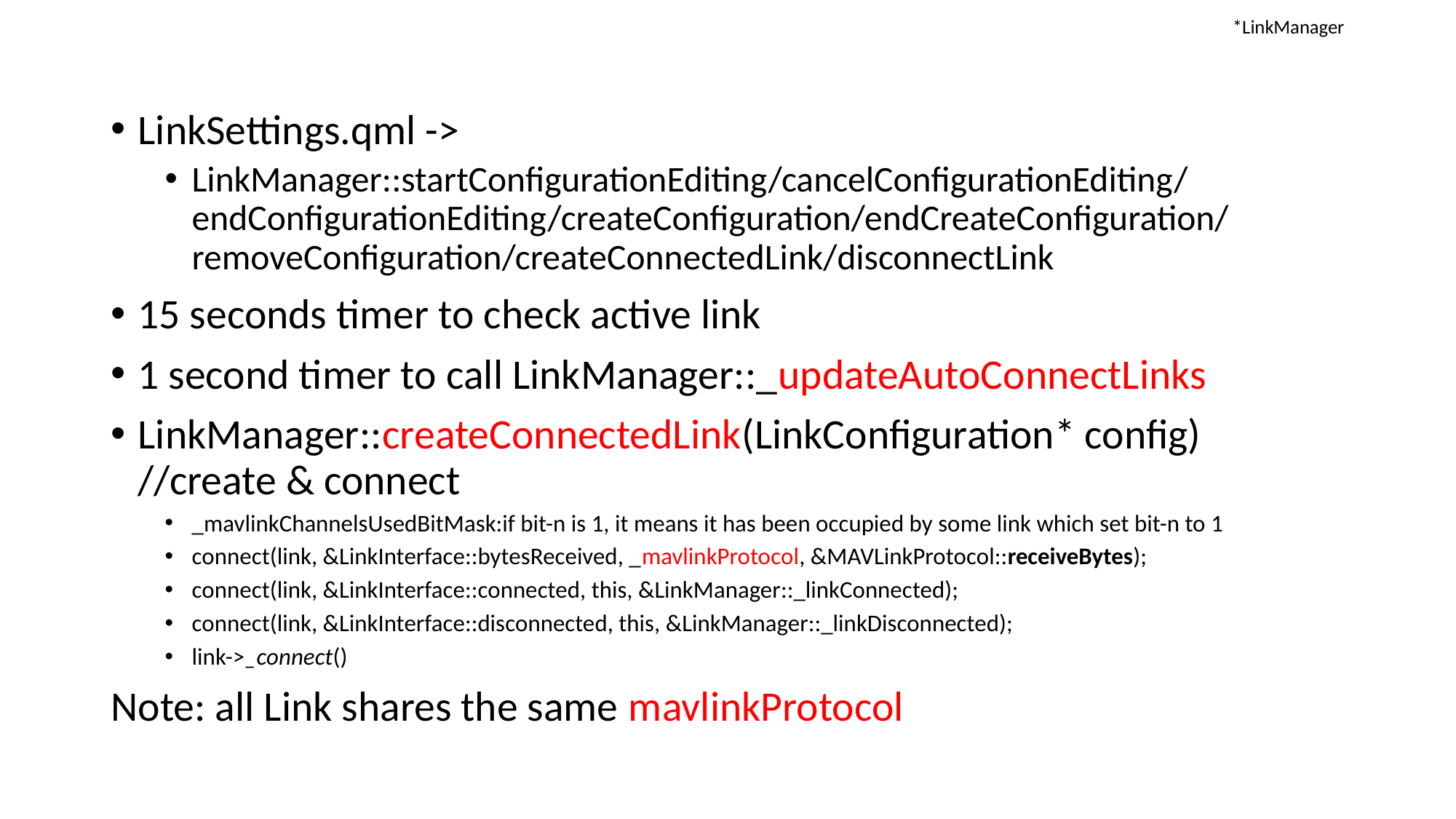

# *LinkManager
LinkSettings.qml ->
LinkManager::startConfigurationEditing/cancelConfigurationEditing/endConfigurationEditing/createConfiguration/endCreateConfiguration/removeConfiguration/createConnectedLink/disconnectLink
15 seconds timer to check active link
1 second timer to call LinkManager::_updateAutoConnectLinks
LinkManager::createConnectedLink(LinkConfiguration* config) //create & connect
_mavlinkChannelsUsedBitMask:if bit-n is 1, it means it has been occupied by some link which set bit-n to 1
connect(link, &LinkInterface::bytesReceived, _mavlinkProtocol, &MAVLinkProtocol::receiveBytes);
connect(link, &LinkInterface::connected, this, &LinkManager::_linkConnected);
connect(link, &LinkInterface::disconnected, this, &LinkManager::_linkDisconnected);
link->_connect()
Note: all Link shares the same mavlinkProtocol